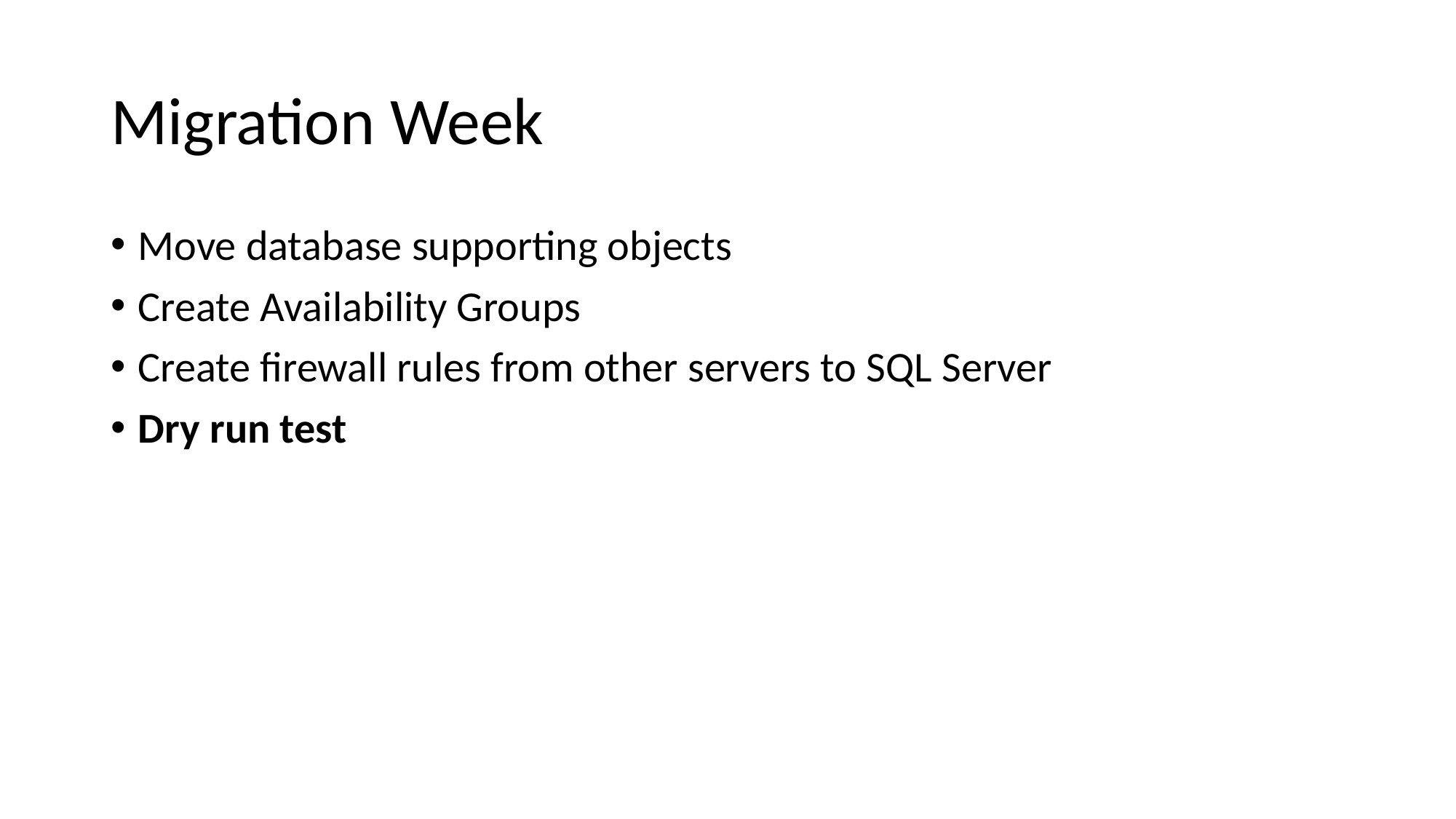

# Migration Week
Move database supporting objects
Create Availability Groups
Create firewall rules from other servers to SQL Server
Dry run test